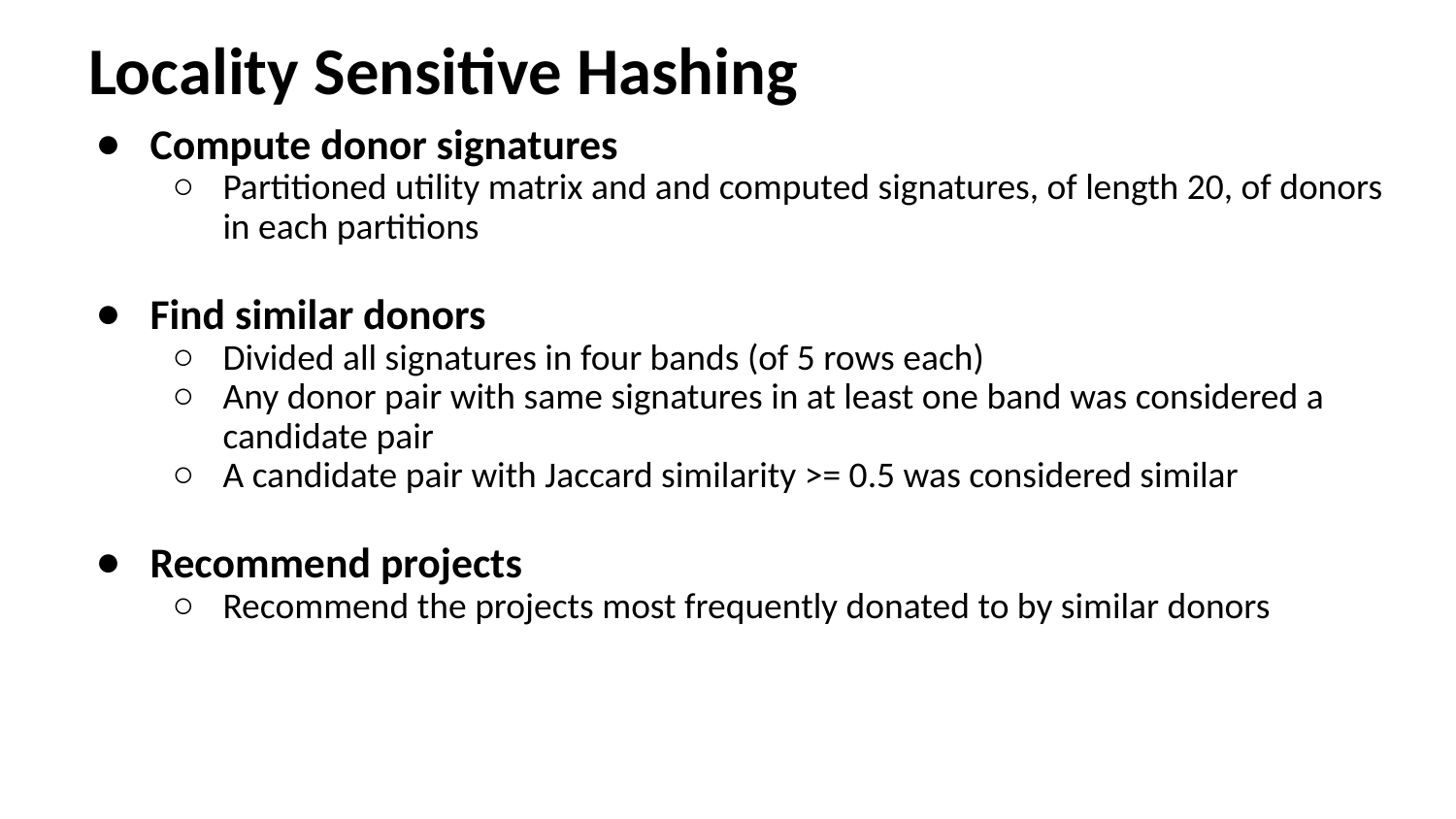

# Locality Sensitive Hashing
Compute donor signatures
Partitioned utility matrix and and computed signatures, of length 20, of donors in each partitions

Find similar donors
Divided all signatures in four bands (of 5 rows each)
Any donor pair with same signatures in at least one band was considered a candidate pair
A candidate pair with Jaccard similarity >= 0.5 was considered similar

Recommend projects
Recommend the projects most frequently donated to by similar donors